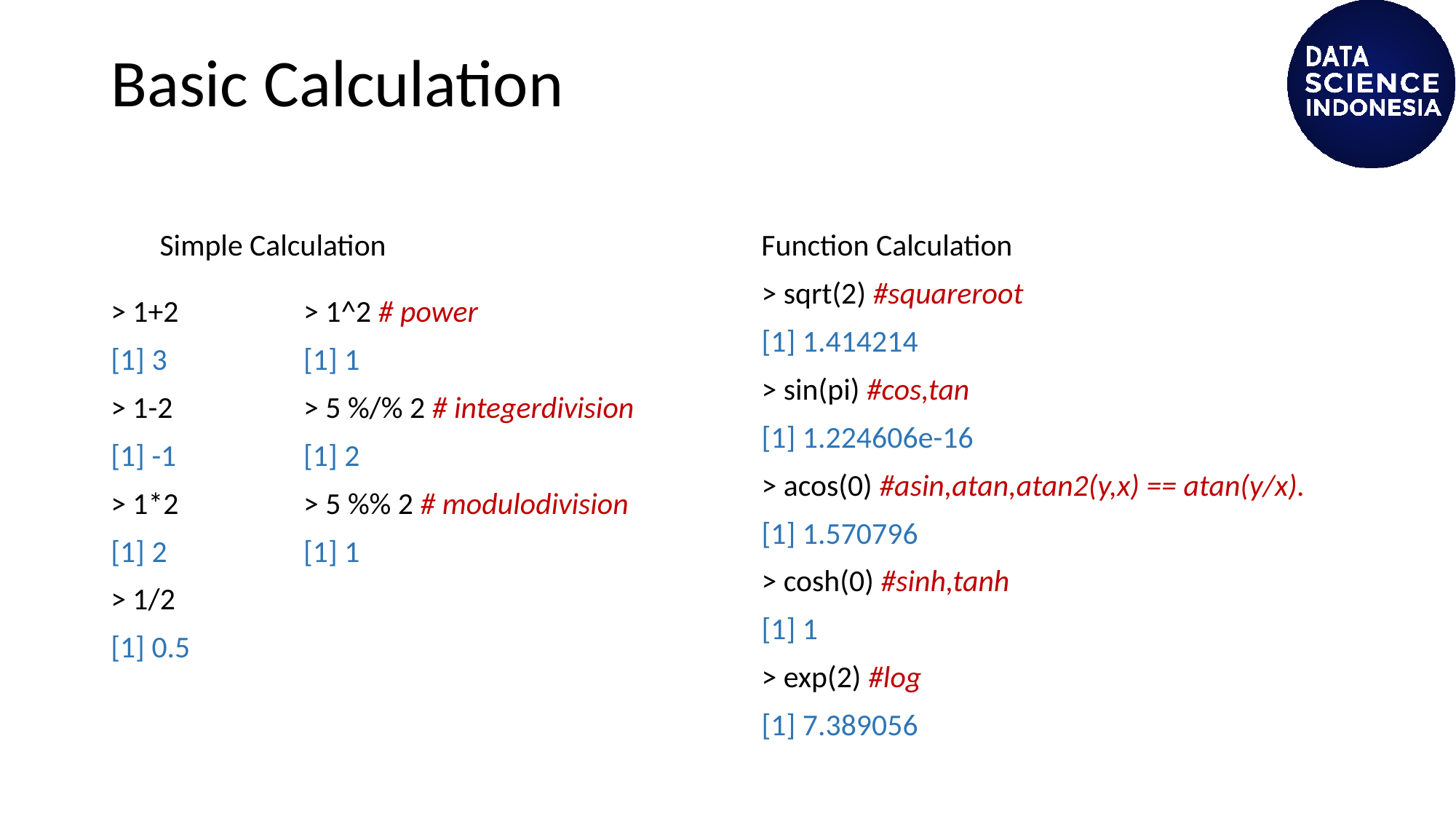

# Basic Calculation
Simple Calculation
Function Calculation
> sqrt(2) #squareroot
[1] 1.414214
> sin(pi) #cos,tan
[1] 1.224606e-16
> acos(0) #asin,atan,atan2(y,x) == atan(y/x).
[1] 1.570796
> cosh(0) #sinh,tanh
[1] 1
> exp(2) #log
[1] 7.389056
> 1+2
[1] 3
> 1-2
[1] -1
> 1*2
[1] 2
> 1/2
[1] 0.5
> 1^2 # power
[1] 1
> 5 %/% 2 # integerdivision
[1] 2
> 5 %% 2 # modulodivision
[1] 1